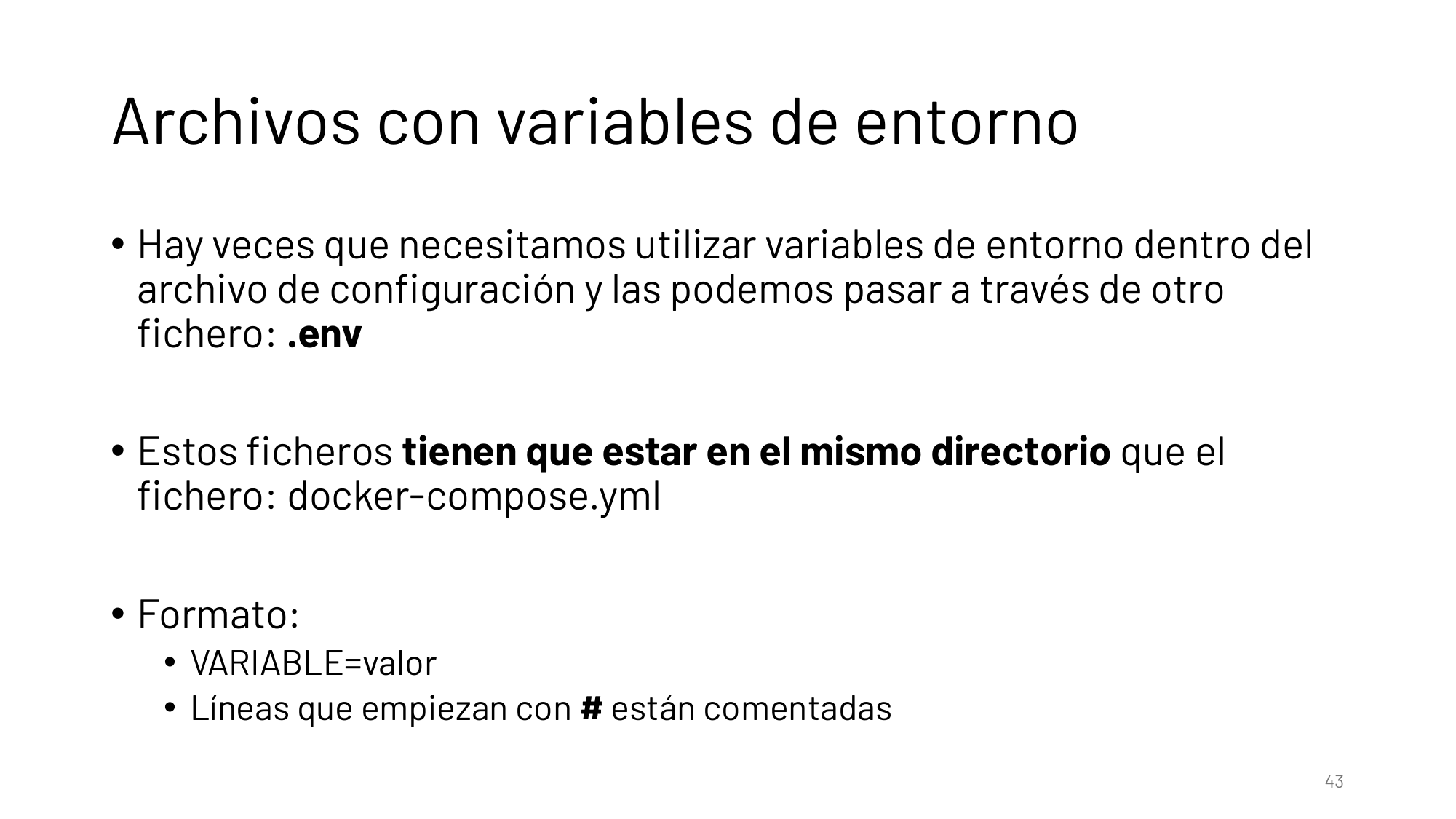

# Archivos con variables de entorno
Hay veces que necesitamos utilizar variables de entorno dentro del archivo de configuración y las podemos pasar a través de otro fichero: .env

Estos ficheros tienen que estar en el mismo directorio que el fichero: docker-compose.yml

Formato:
VARIABLE=valor
Líneas que empiezan con # están comentadas

43